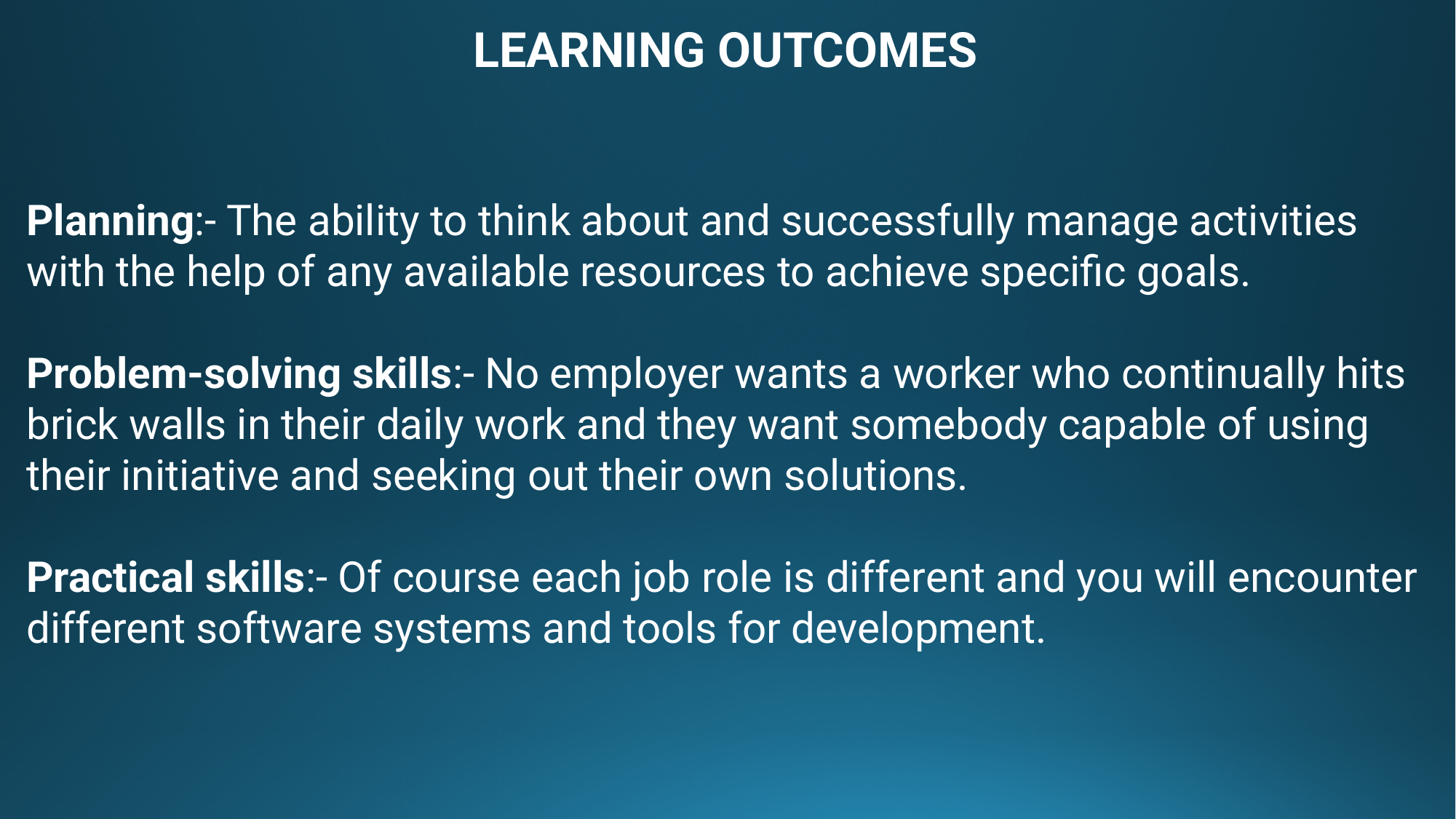

LEARNING OUTCOMES
Planning:- The ability to think about and successfully manage activities with the help of any available resources to achieve specific goals.

Problem-solving skills:- No employer wants a worker who continually hits brick walls in their daily work and they want somebody capable of using their initiative and seeking out their own solutions.

Practical skills:- Of course each job role is different and you will encounter different software systems and tools for development.